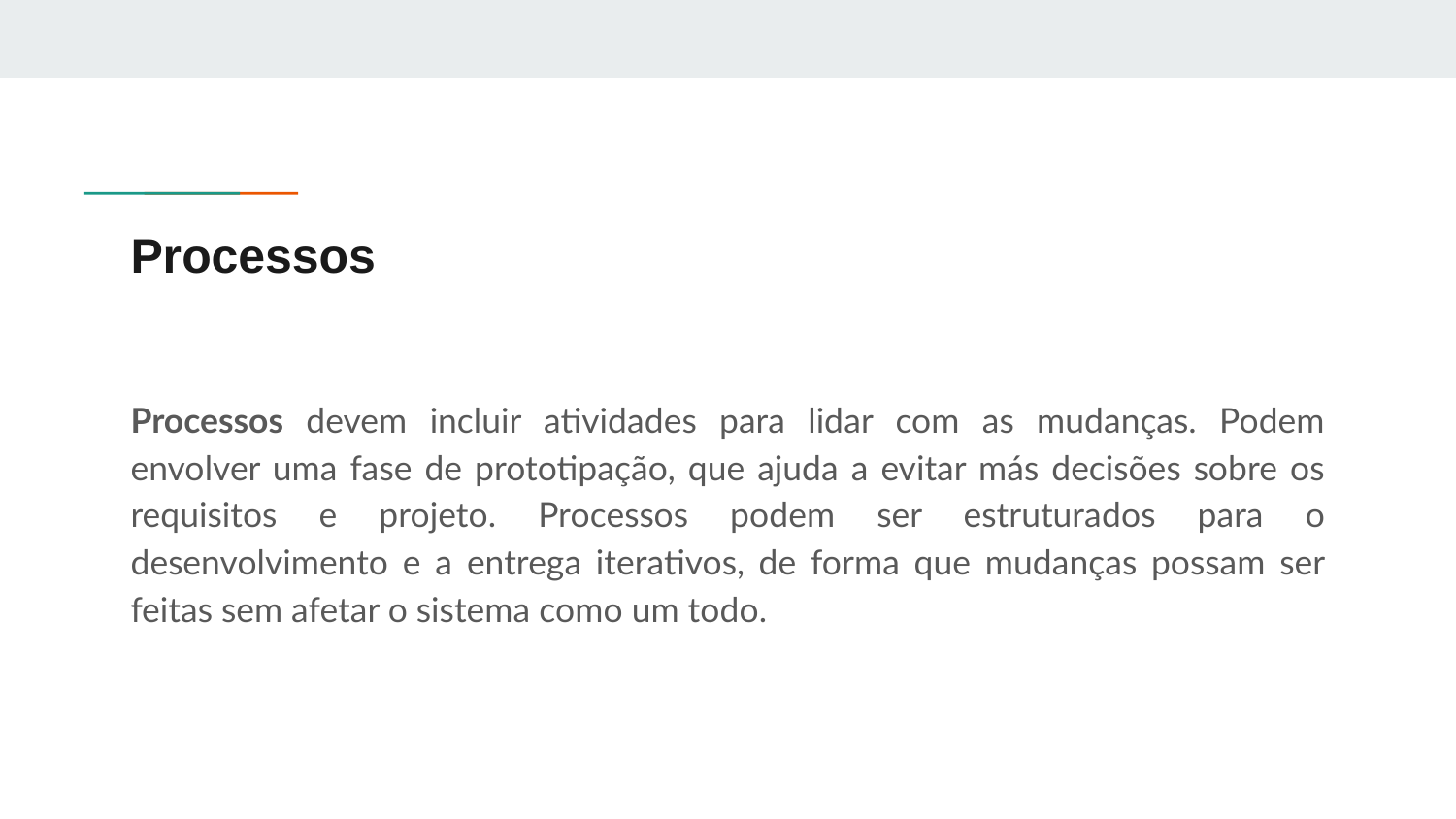

# Processos
Processos devem incluir atividades para lidar com as mudanças. Podem envolver uma fase de prototipação, que ajuda a evitar más decisões sobre os requisitos e projeto. Processos podem ser estruturados para o desenvolvimento e a entrega iterativos, de forma que mudanças possam ser feitas sem afetar o sistema como um todo.